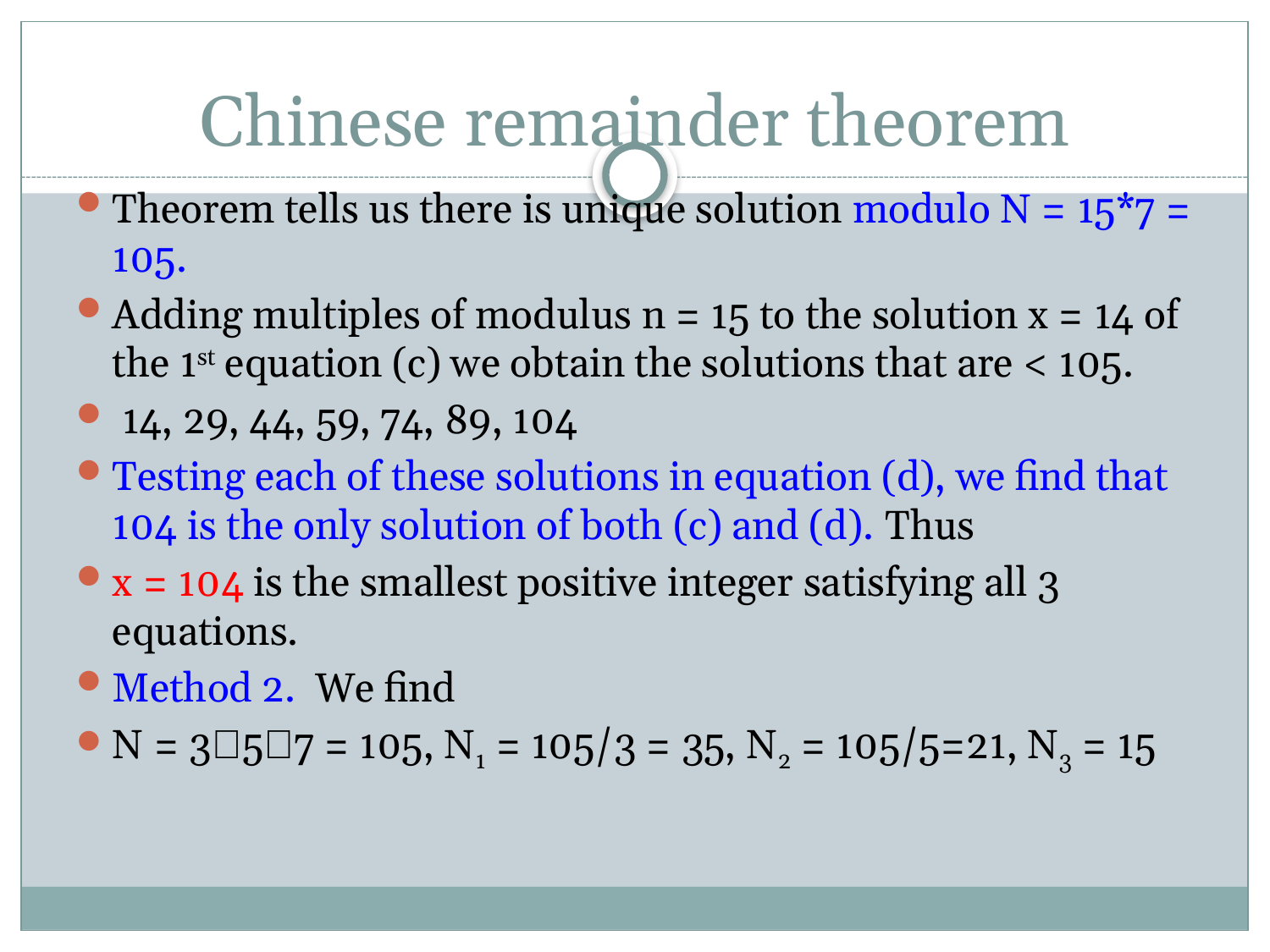

# Chinese remainder theorem
Theorem tells us there is unique solution modulo N = 15*7 = 105.
Adding multiples of modulus n = 15 to the solution x = 14 of the 1st equation (c) we obtain the solutions that are < 105.
 14, 29, 44, 59, 74, 89, 104
Testing each of these solutions in equation (d), we find that 104 is the only solution of both (c) and (d). Thus
x = 104 is the smallest positive integer satisfying all 3 equations.
Method 2.  We find
N = 3⋅5⋅7 = 105, N1 = 105/3 = 35, N2 = 105/5=21, N3 = 15